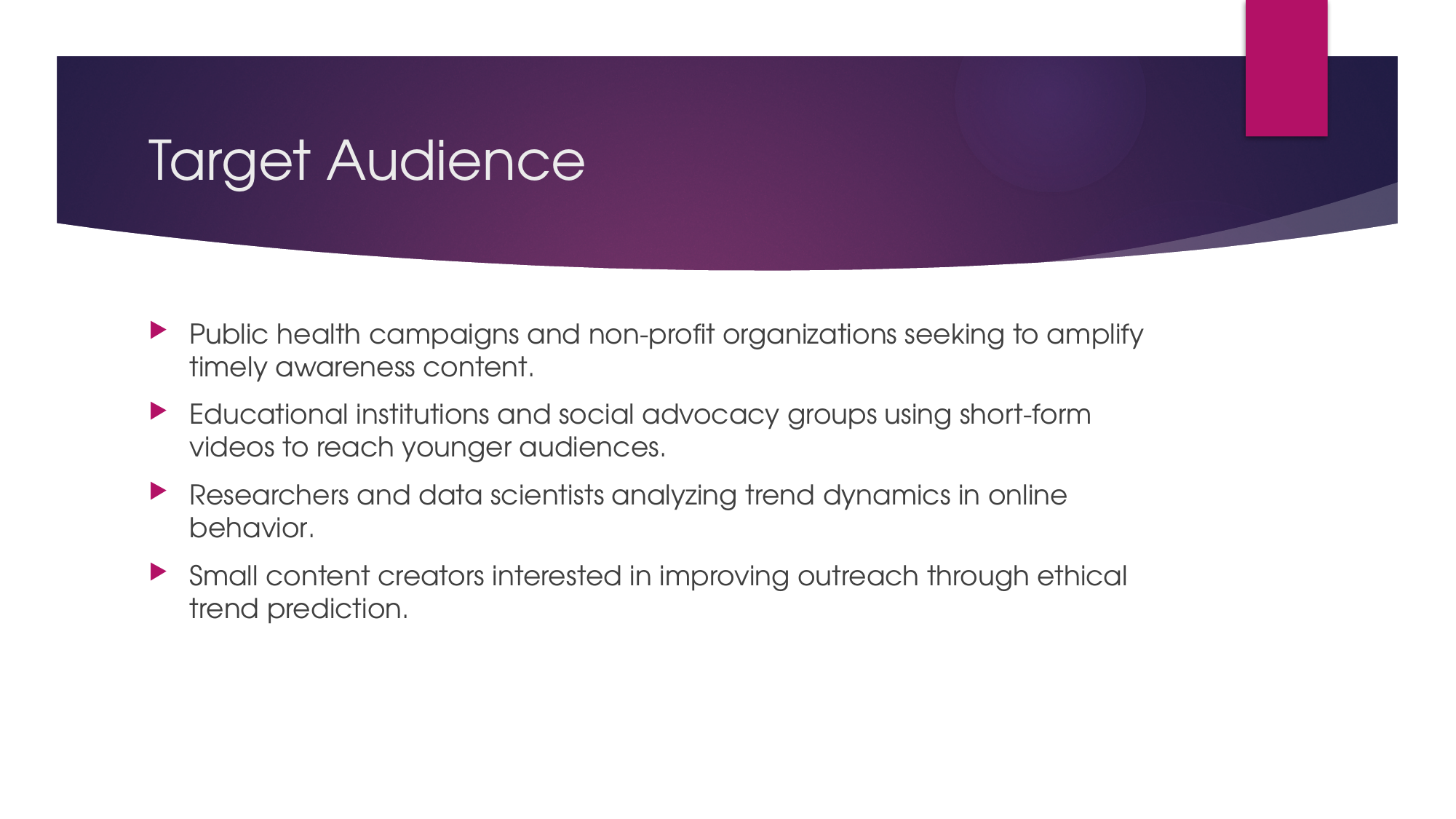

# Target Audience
Public health campaigns and non-profit organizations seeking to amplify timely awareness content.
Educational institutions and social advocacy groups using short-form videos to reach younger audiences.
Researchers and data scientists analyzing trend dynamics in online behavior.
Small content creators interested in improving outreach through ethical trend prediction.